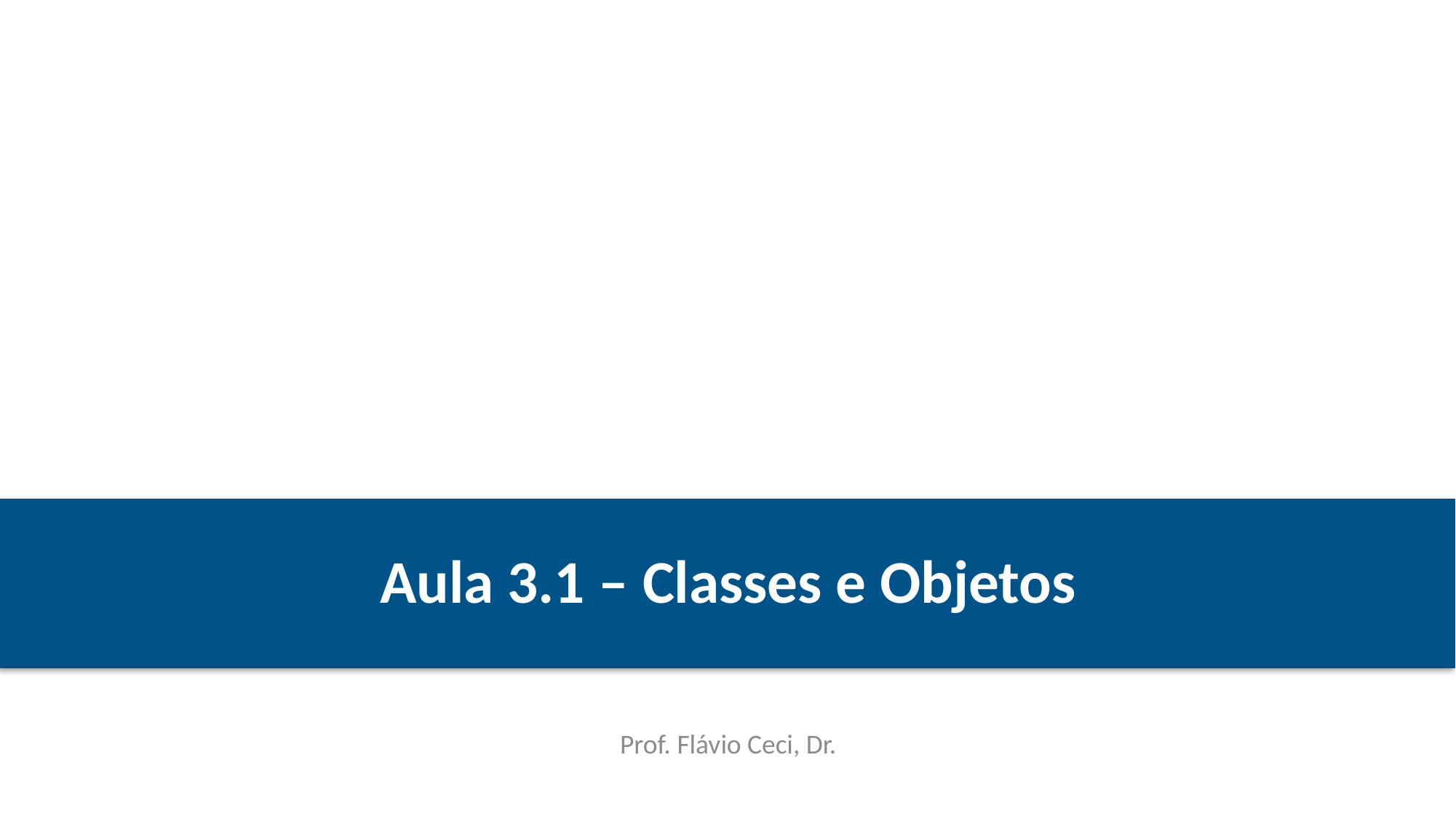

# Aula 3.1 – Classes e Objetos
Prof. Flávio Ceci, Dr.